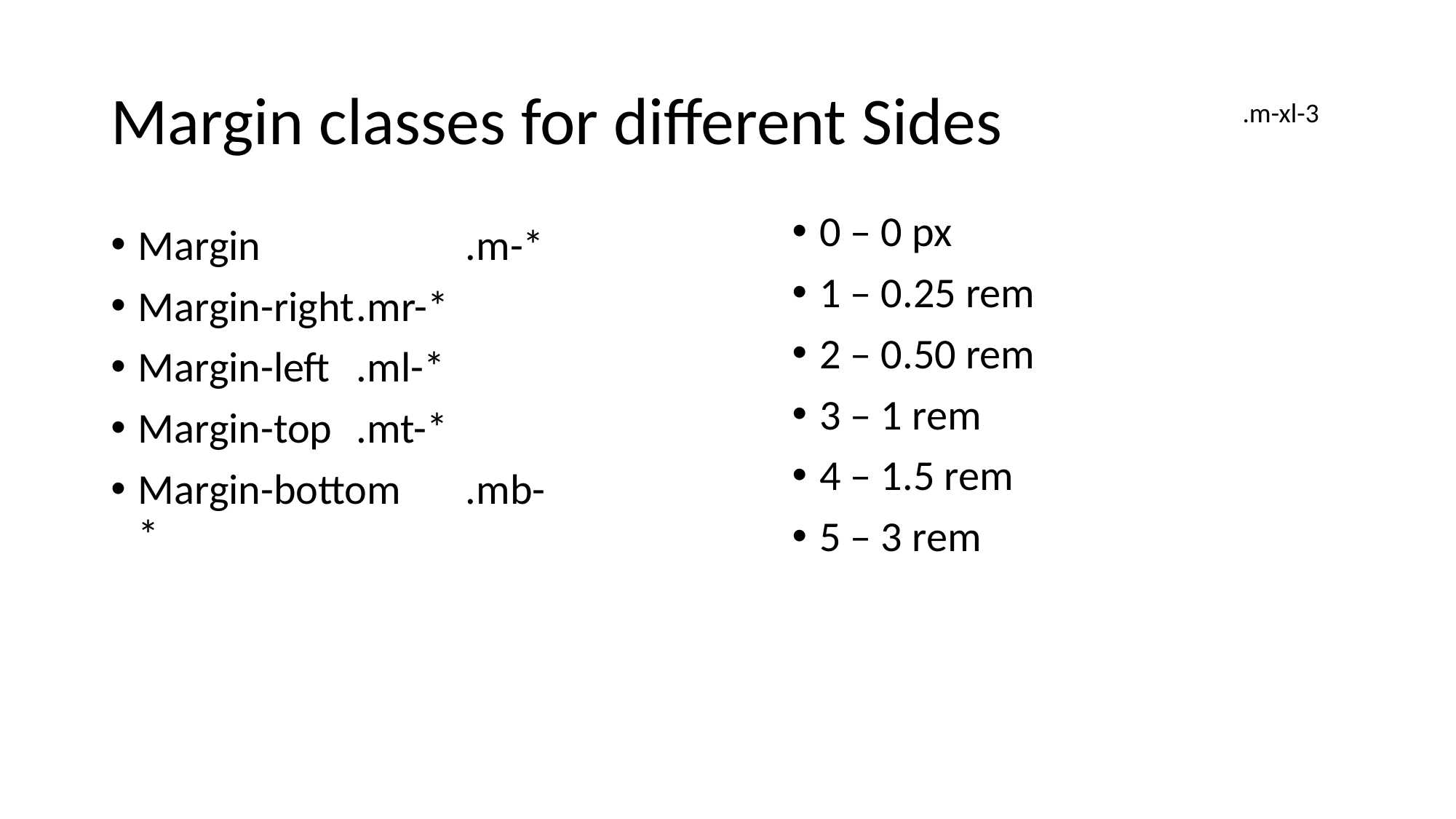

# Margin classes for different Sides
.m-xl-3
0 – 0 px
1 – 0.25 rem
2 – 0.50 rem
3 – 1 rem
4 – 1.5 rem
5 – 3 rem

Margin		.m-*
Margin-right	.mr-*
Margin-left	.ml-*
Margin-top	.mt-*
Margin-bottom	.mb-*